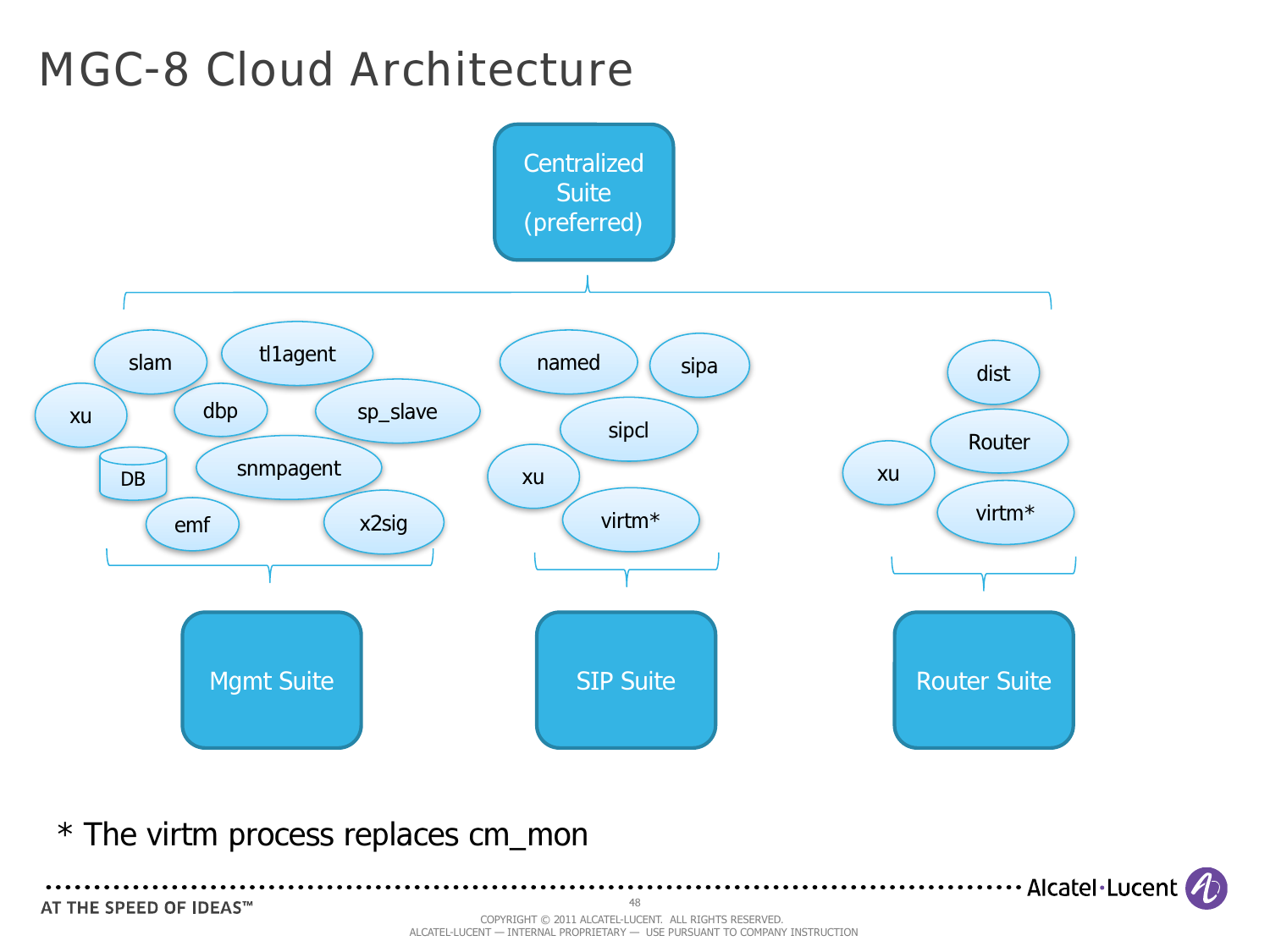

# MGC-8 Cloud Architecture
Centralized Suite
(preferred)
tl1agent
slam
named
sipa
dist
sp_slave
xu
dbp
sipcl

Router
snmpagent
xu
xu
DB

virtm*

virtm*
x2sig
emf
Mgmt Suite
SIP Suite
Router Suite
* The virtm process replaces cm_mon